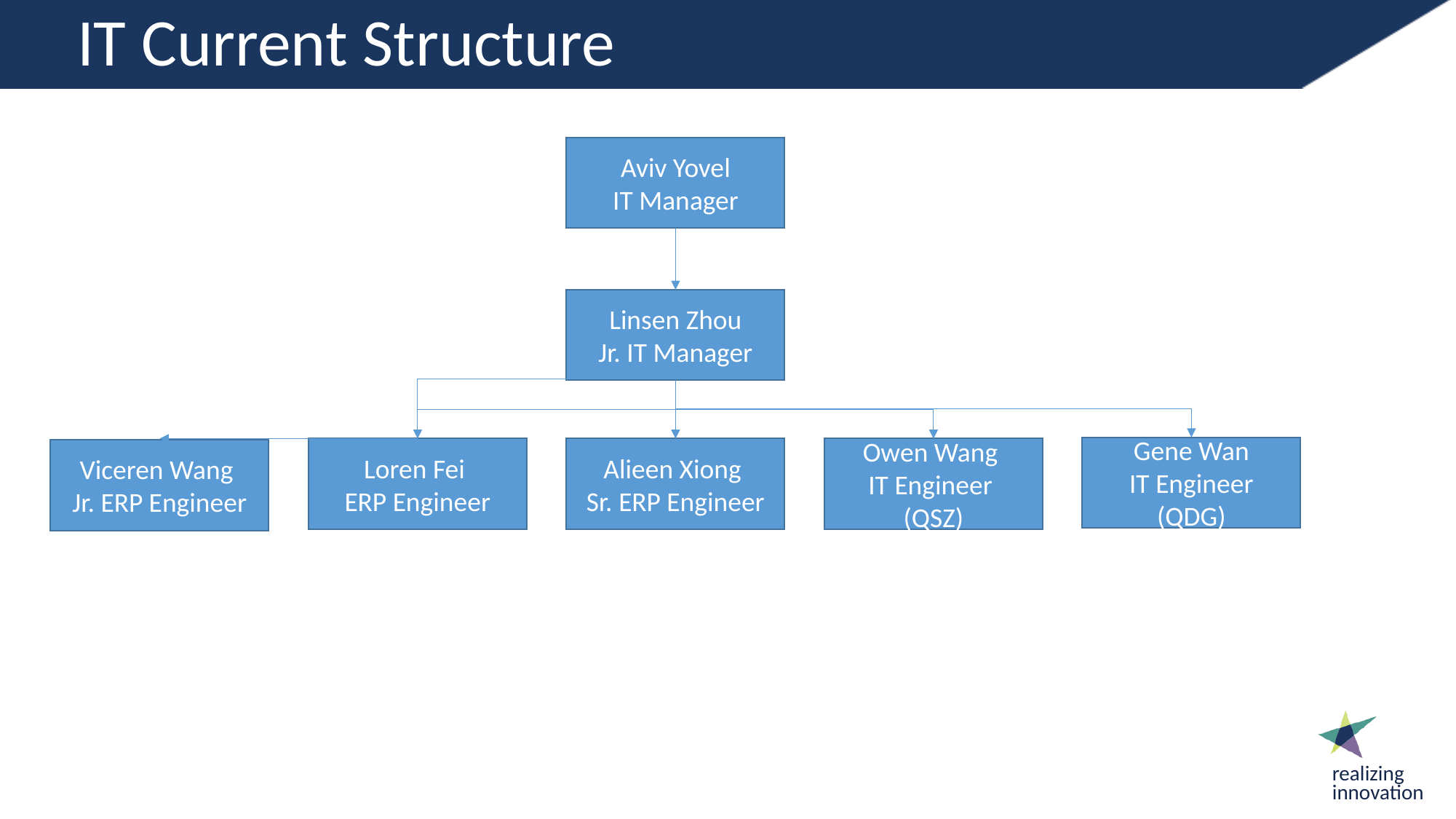

# IT Current Structure
Aviv Yovel
IT Manager

Linsen Zhou
Jr. IT Manager
Gene Wan
IT Engineer (QDG)
Loren Fei
ERP Engineer
Alieen Xiong
Sr. ERP Engineer
Owen Wang
IT Engineer
(QSZ)
Viceren Wang
Jr. ERP Engineer